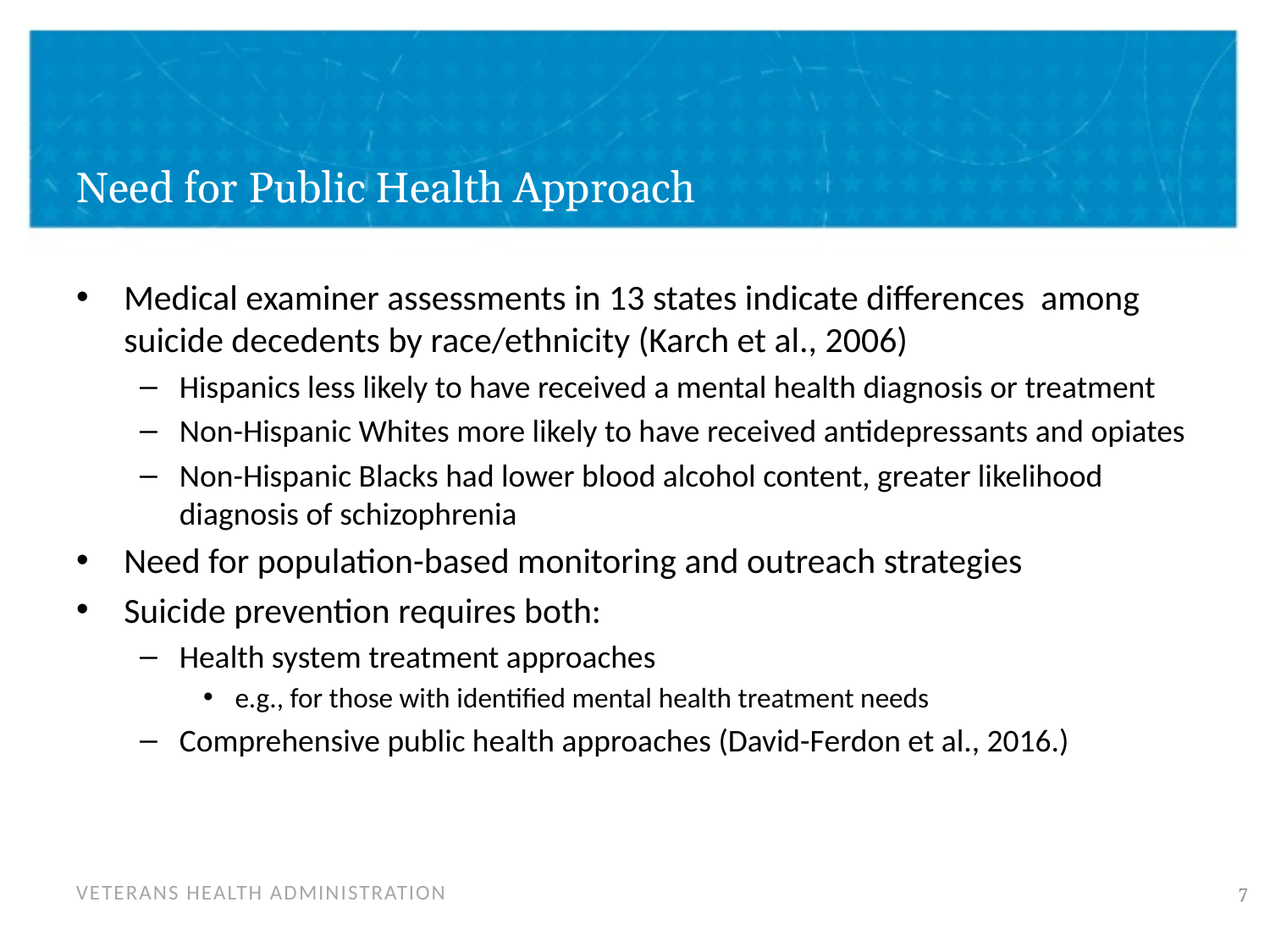

# Need for Public Health Approach
Medical examiner assessments in 13 states indicate differences  among suicide decedents by race/ethnicity (Karch et al., 2006)
Hispanics less likely to have received a mental health diagnosis or treatment
Non-Hispanic Whites more likely to have received antidepressants and opiates
Non-Hispanic Blacks had lower blood alcohol content, greater likelihood diagnosis of schizophrenia
Need for population-based monitoring and outreach strategies
Suicide prevention requires both:
Health system treatment approaches
e.g., for those with identified mental health treatment needs
Comprehensive public health approaches (David-Ferdon et al., 2016.)
7